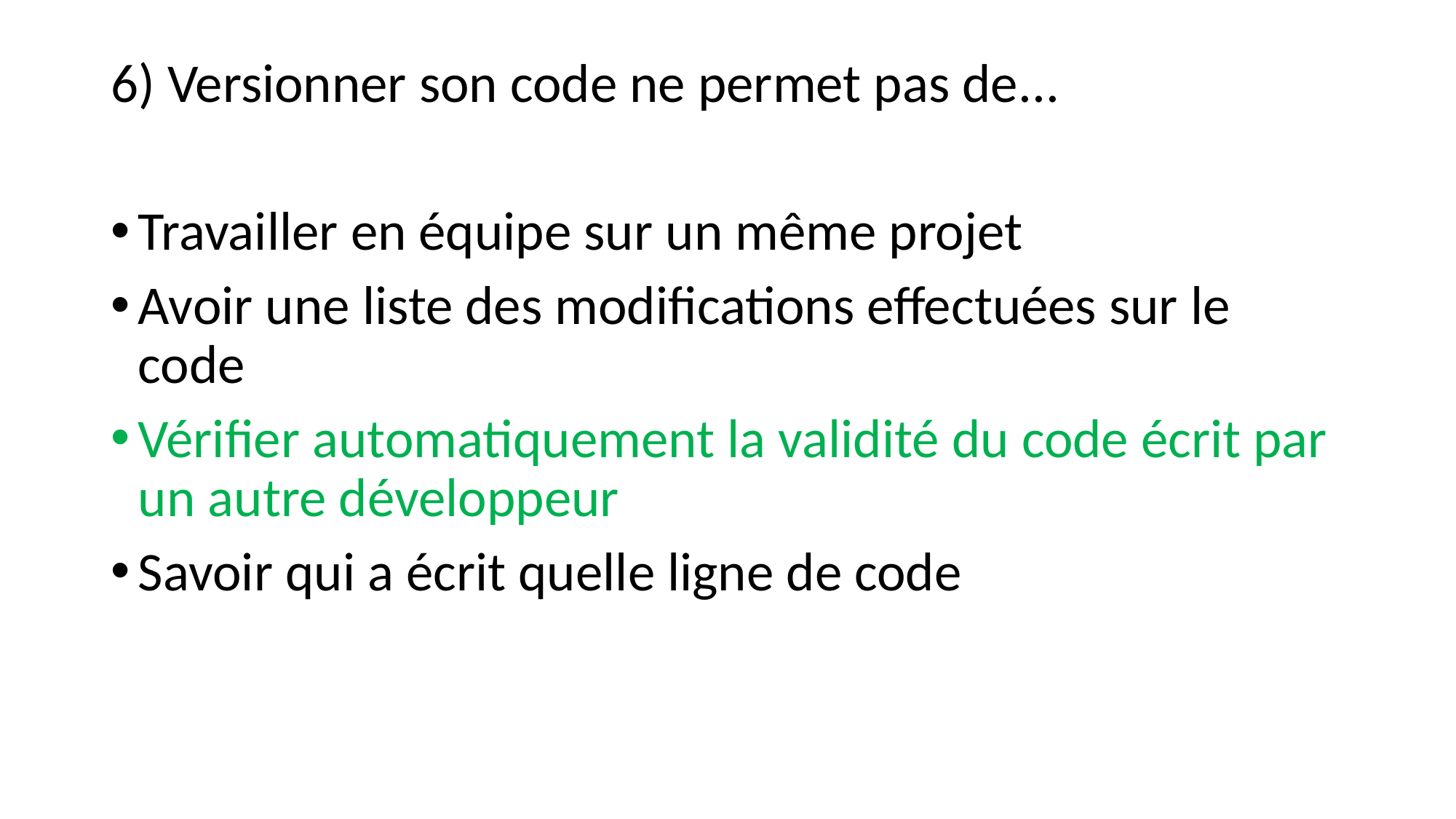

6) Versionner son code ne permet pas de...

Travailler en équipe sur un même projet
Avoir une liste des modifications effectuées sur le code
Vérifier automatiquement la validité du code écrit par un autre développeur
Savoir qui a écrit quelle ligne de code